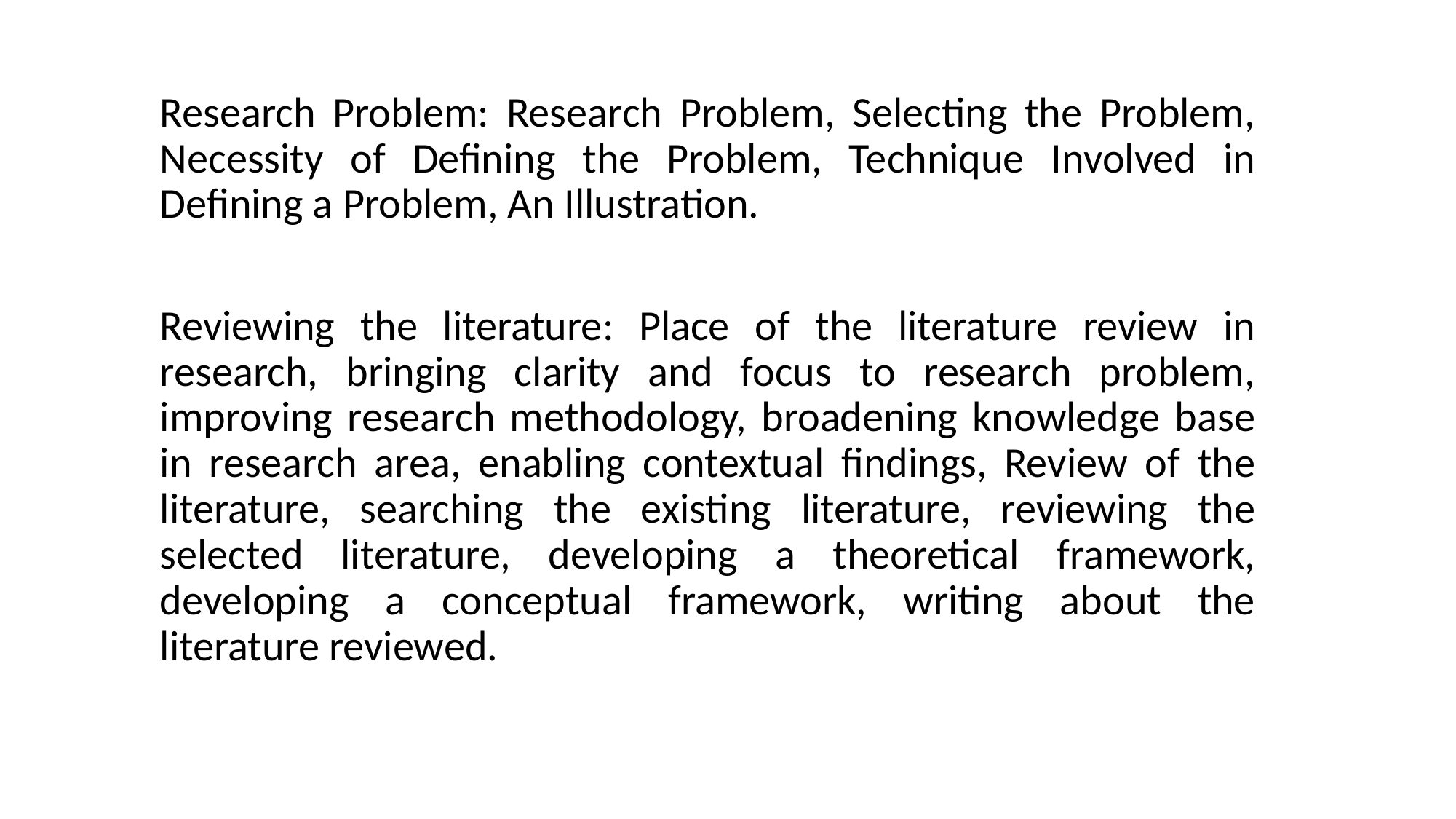

Research Problem: Research Problem, Selecting the Problem, Necessity of Defining the Problem, Technique Involved in Defining a Problem, An Illustration.

Reviewing the literature: Place of the literature review in research, bringing clarity and focus to research problem, improving research methodology, broadening knowledge base in research area, enabling contextual findings, Review of the literature, searching the existing literature, reviewing the selected literature, developing a theoretical framework, developing a conceptual framework, writing about the literature reviewed.